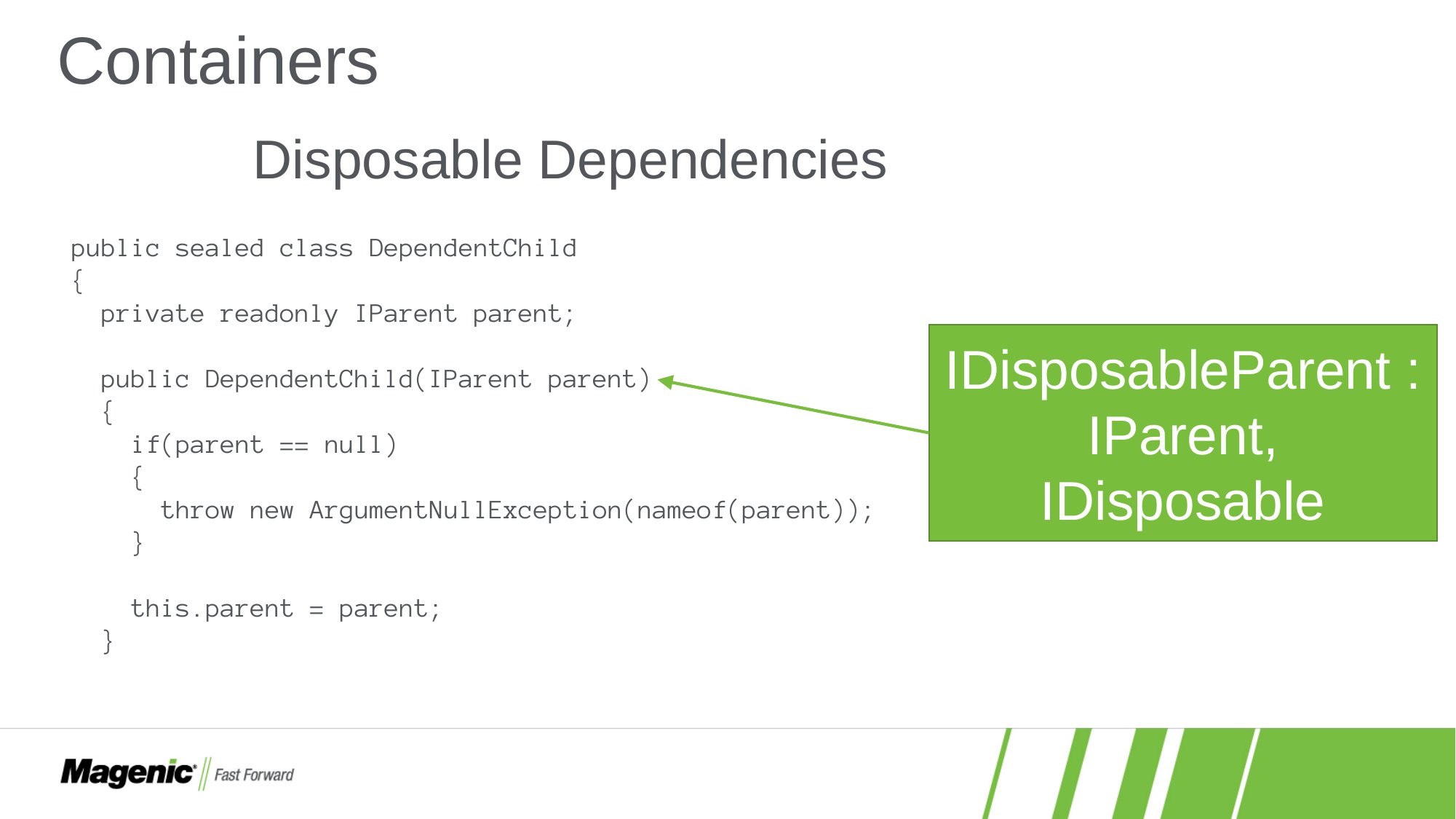

# Containers
Disposable Dependencies
public sealed class DependentChild
{
  private readonly IParent parent;

  public DependentChild(IParent parent)
  {
    if(parent == null)
    {
      throw new ArgumentNullException(nameof(parent));
    }

    this.parent = parent;
  }
IDisposableParent :
IParent, IDisposable